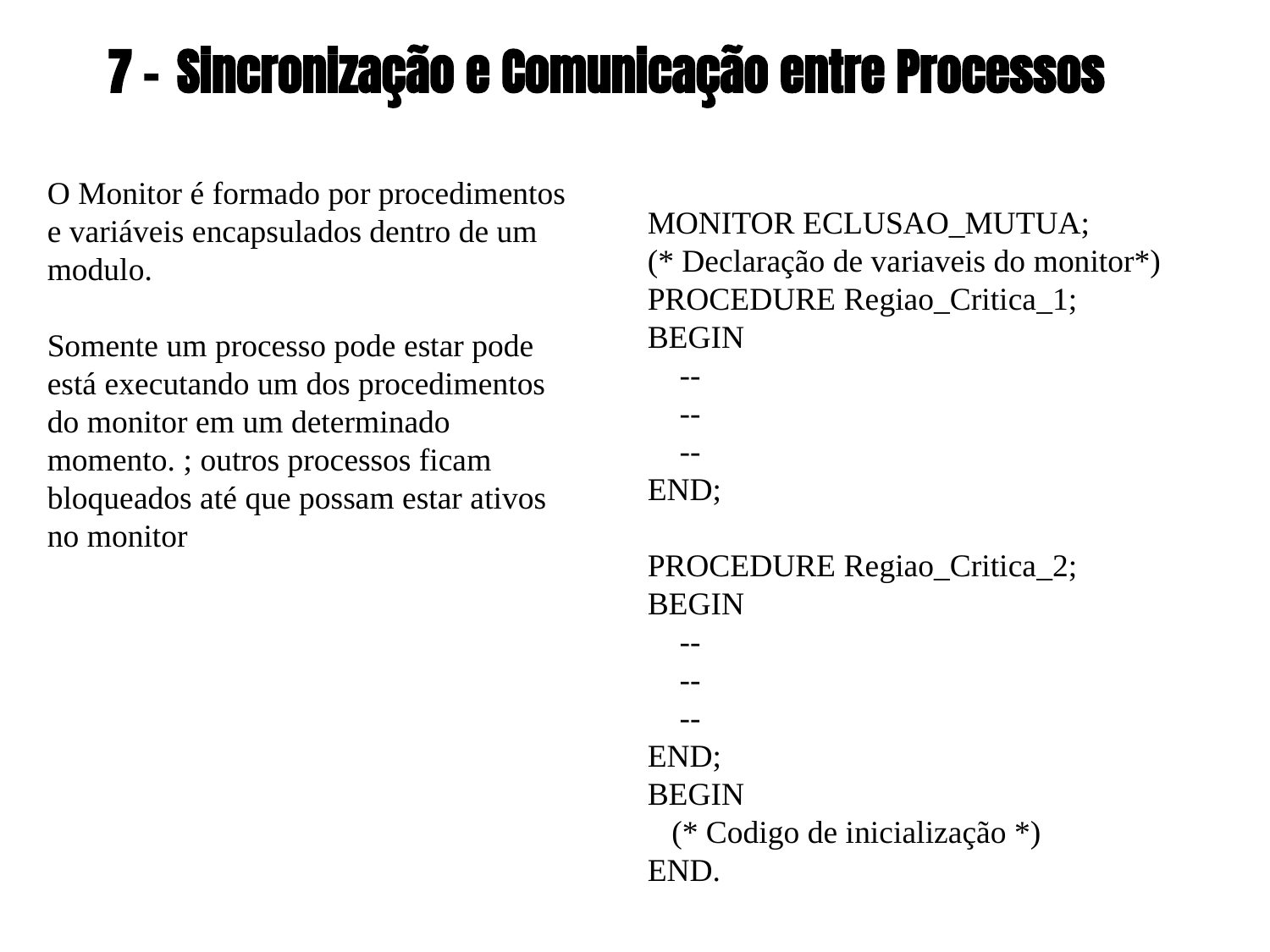

# 7 – Sincronização e Comunicação entre Processos
O Monitor é formado por procedimentos e variáveis encapsulados dentro de um modulo.

Somente um processo pode estar pode está executando um dos procedimentos do monitor em um determinado momento. ; outros processos ficam bloqueados até que possam estar ativos no monitor

MONITOR ECLUSAO_MUTUA;
(* Declaração de variaveis do monitor*)
PROCEDURE Regiao_Critica_1;
BEGIN
    --
    --
    --
END;

PROCEDURE Regiao_Critica_2;
BEGIN
    --
    --
    --
END;
BEGIN
   (* Codigo de inicialização *)
END.